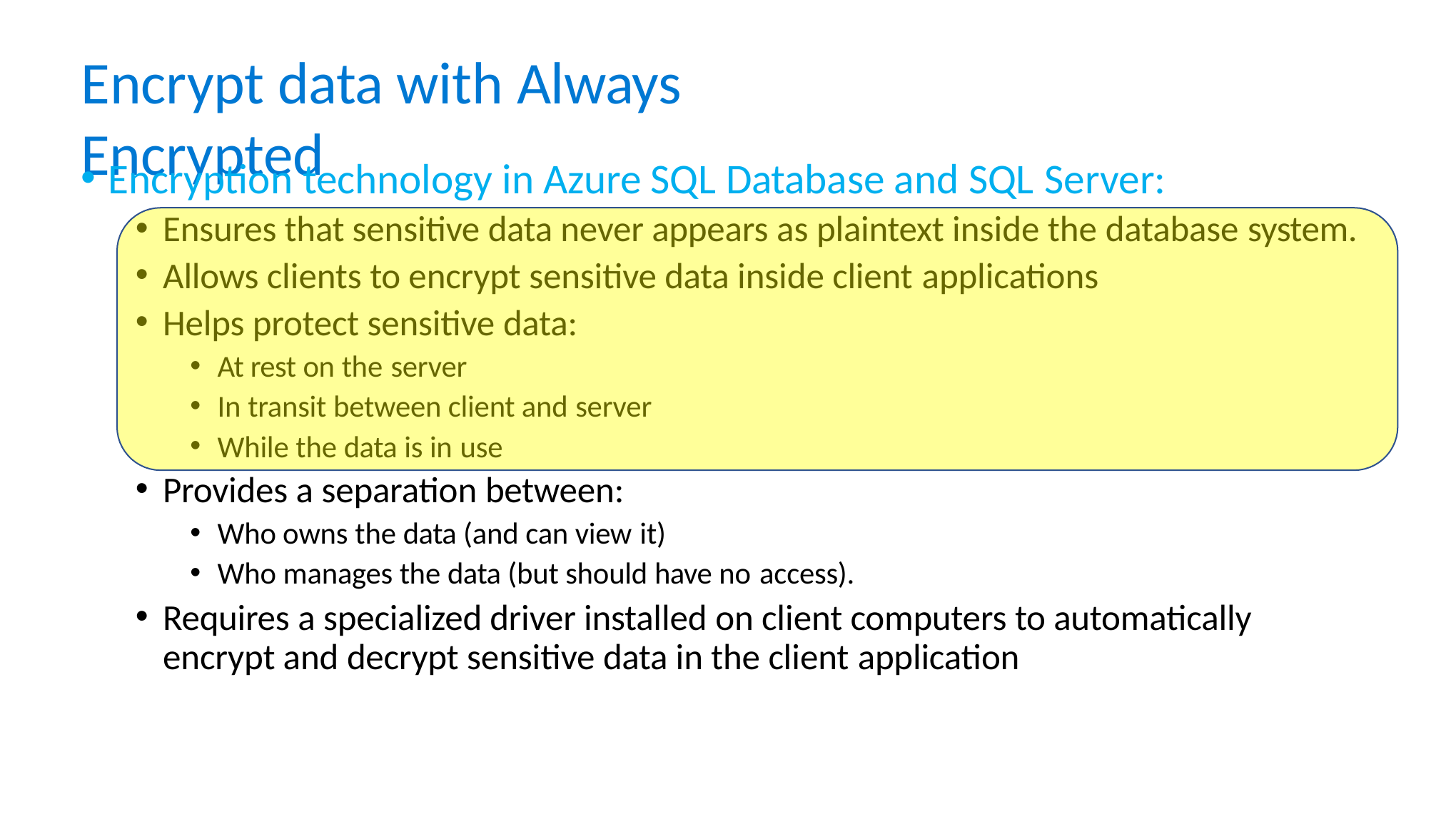

# Encrypt data with Always Encrypted
Encryption technology in Azure SQL Database and SQL Server:
Ensures that sensitive data never appears as plaintext inside the database system.
Allows clients to encrypt sensitive data inside client applications
Helps protect sensitive data:
At rest on the server
In transit between client and server
While the data is in use
Provides a separation between:
Who owns the data (and can view it)
Who manages the data (but should have no access).
Requires a specialized driver installed on client computers to automatically  encrypt and decrypt sensitive data in the client application